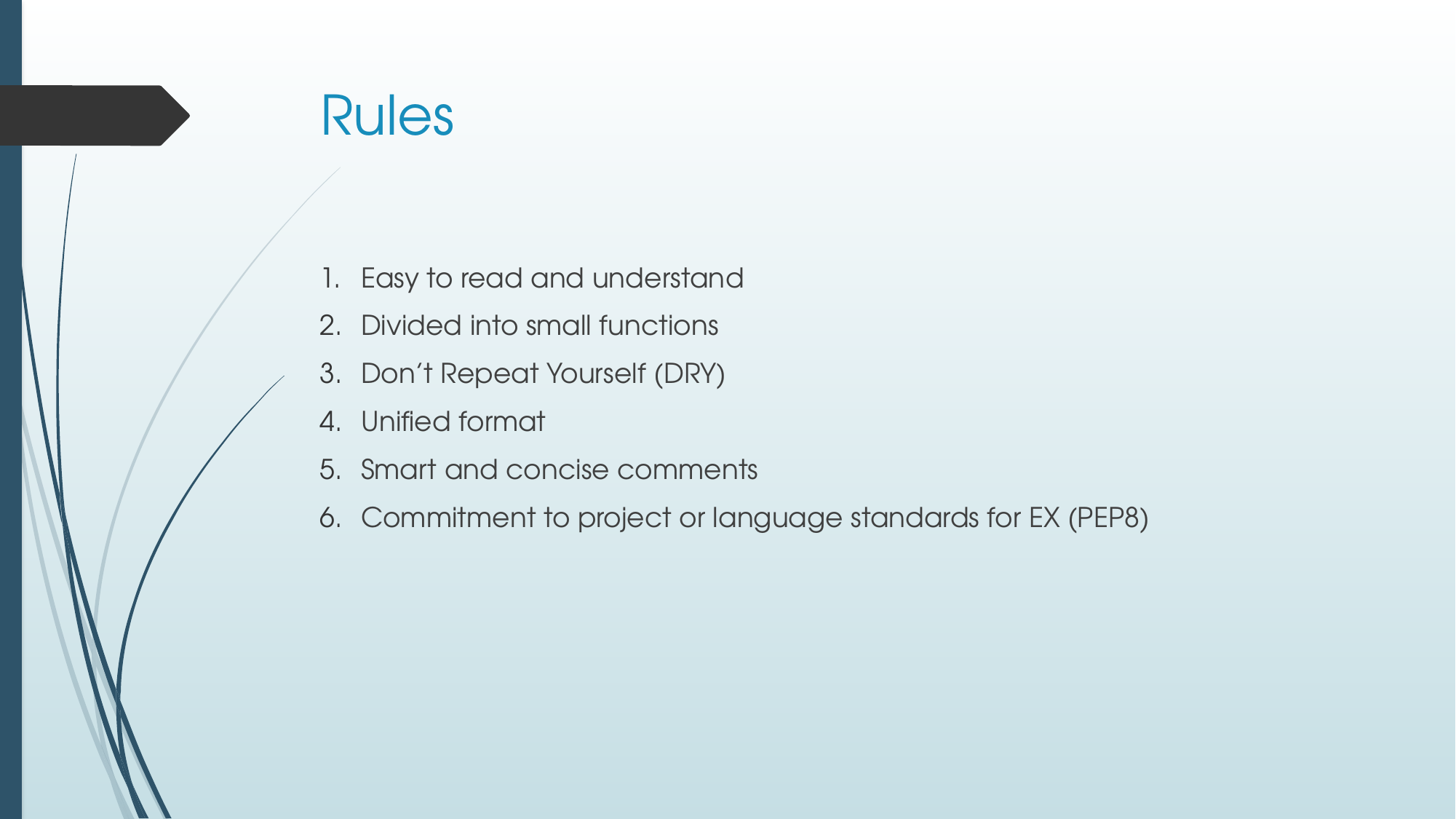

# Rules
Easy to read and understand
Divided into small functions
Don’t Repeat Yourself (DRY)
Unified format
Smart and concise comments
Commitment to project or language standards for EX (PEP8)